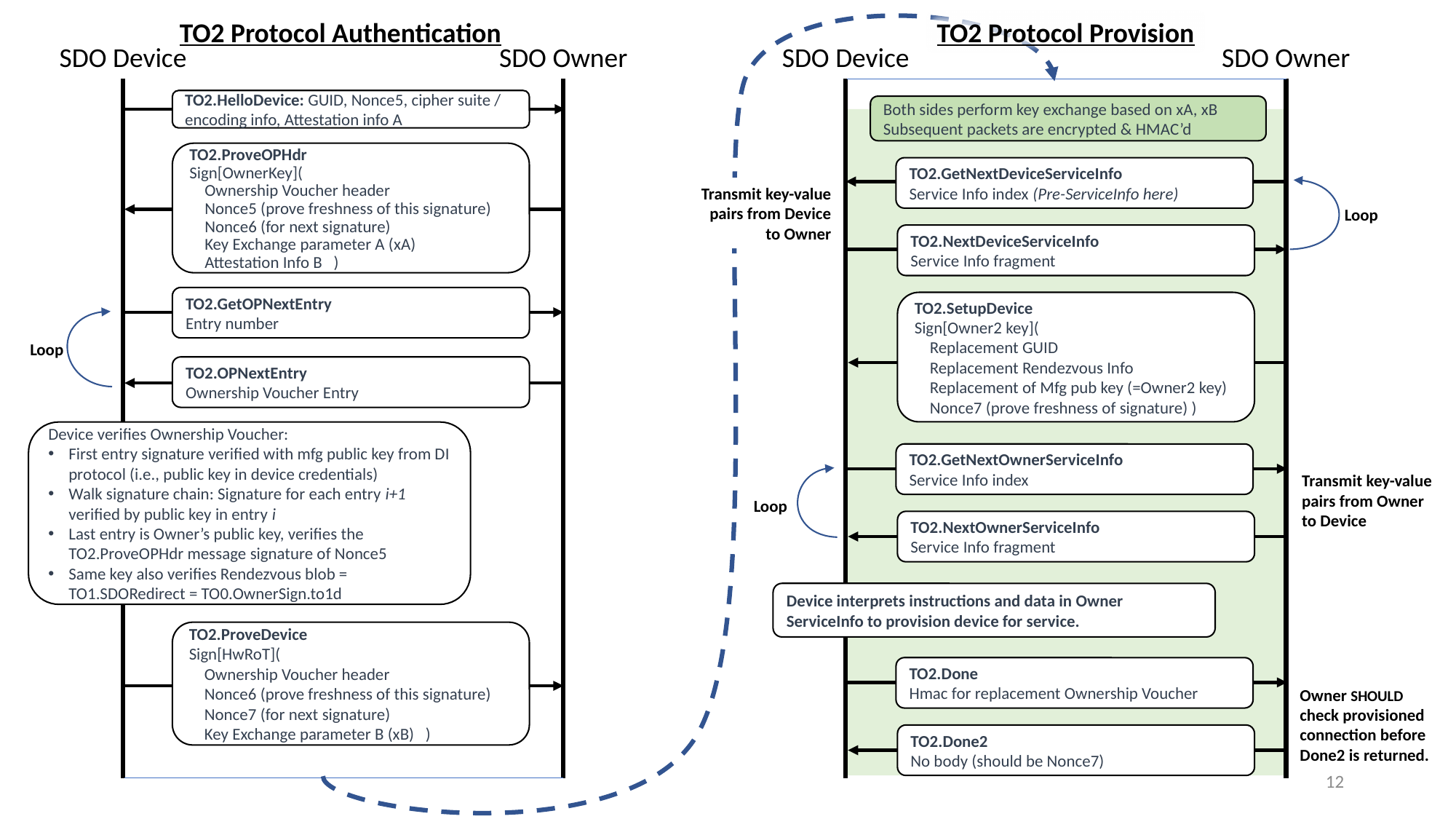

TO2 Protocol Authentication
TO2 Protocol Provision

SDO Device
SDO Owner
SDO Device
SDO Owner
TO2.HelloDevice: GUID, Nonce5, cipher suite / encoding info, Attestation info A
Both sides perform key exchange based on xA, xB
Subsequent packets are encrypted & HMAC’d

TO2.ProveOPHdr
Sign[OwnerKey](
    Ownership Voucher header
    Nonce5 (prove freshness of this signature)
    Nonce6 (for next signature)
    Key Exchange parameter A (xA)
    Attestation Info B   )
TO2.GetNextDeviceServiceInfo
Service Info index (Pre-ServiceInfo here)
Transmit key-value
pairs from Device
to Owner

Loop
TO2.NextDeviceServiceInfo
Service Info fragment
TO2.GetOPNextEntry
Entry number
TO2.SetupDevice
Sign[Owner2 key](
    Replacement GUID
    Replacement Rendezvous Info
    Replacement of Mfg pub key (=Owner2 key)
    Nonce7 (prove freshness of signature) )

Loop
TO2.OPNextEntry
Ownership Voucher Entry
Device verifies Ownership Voucher:
First entry signature verified with mfg public key from DI protocol (i.e., public key in device credentials)
Walk signature chain: Signature for each entry i+1 verified by public key in entry i
Last entry is Owner’s public key, verifies the TO2.ProveOPHdr message signature of Nonce5
Same key also verifies Rendezvous blob = TO1.SDORedirect = TO0.OwnerSign.to1d
TO2.GetNextOwnerServiceInfo
Service Info index
Transmit key-value
pairs from Owner
to Device

Loop
TO2.NextOwnerServiceInfo
Service Info fragment
Device interprets instructions and data in Owner ServiceInfo to provision device for service.
TO2.ProveDevice
Sign[HwRoT](
    Ownership Voucher header
    Nonce6 (prove freshness of this signature)
    Nonce7 (for next signature)
    Key Exchange parameter B (xB)   )
TO2.Done
Hmac for replacement Ownership Voucher
Owner SHOULD check provisioned connection before Done2 is returned.
TO2.Done2
No body (should be Nonce7)
12